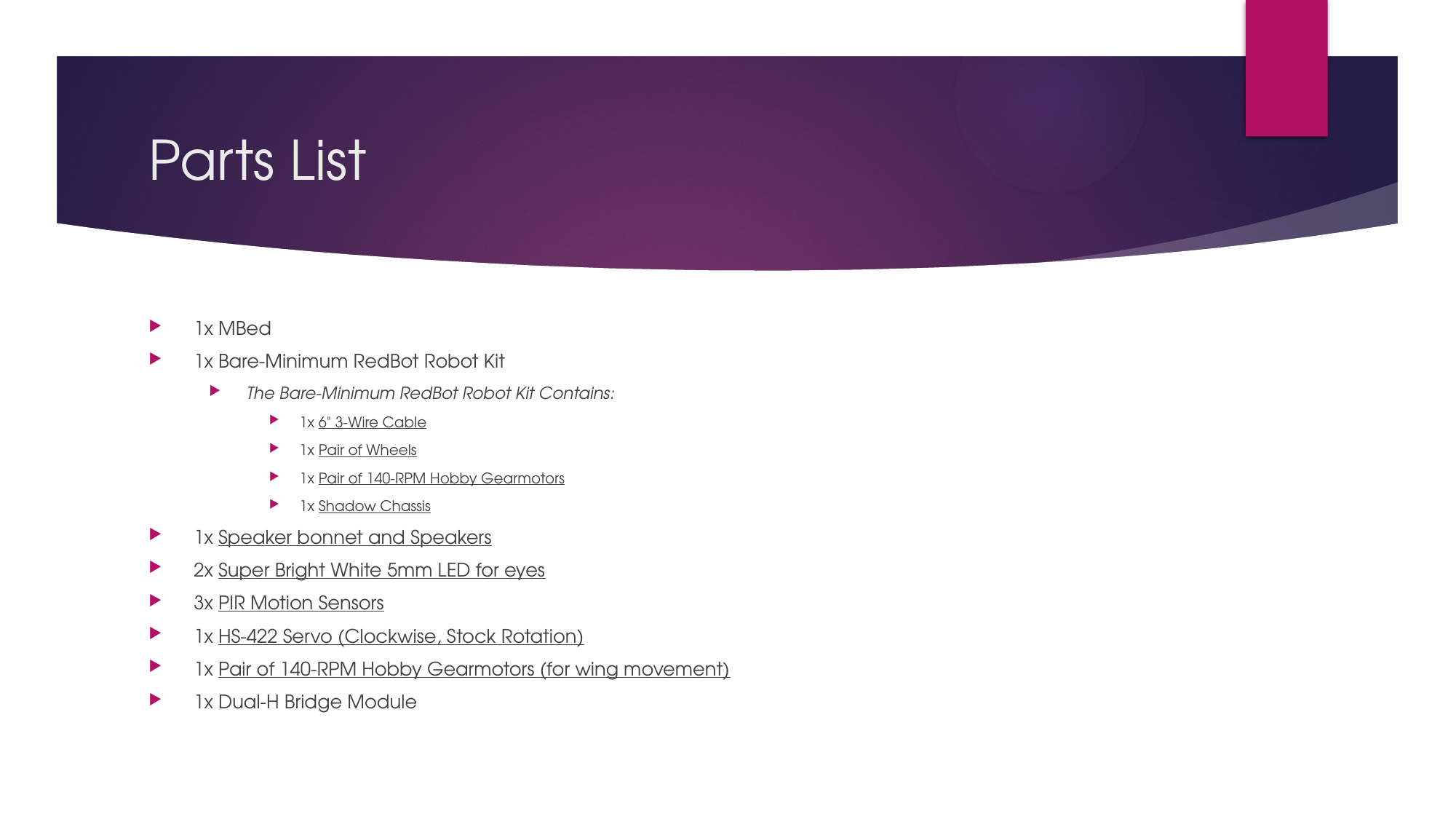

# Parts List
1x MBed
1x Bare-Minimum RedBot Robot Kit
The Bare-Minimum RedBot Robot Kit Contains:
1x 6" 3-Wire Cable
1x Pair of Wheels
1x Pair of 140-RPM Hobby Gearmotors
1x Shadow Chassis
1x Speaker bonnet and Speakers
2x Super Bright White 5mm LED for eyes
3x PIR Motion Sensors
1x HS-422 Servo (Clockwise, Stock Rotation)
1x Pair of 140-RPM Hobby Gearmotors (for wing movement)
1x Dual-H Bridge Module